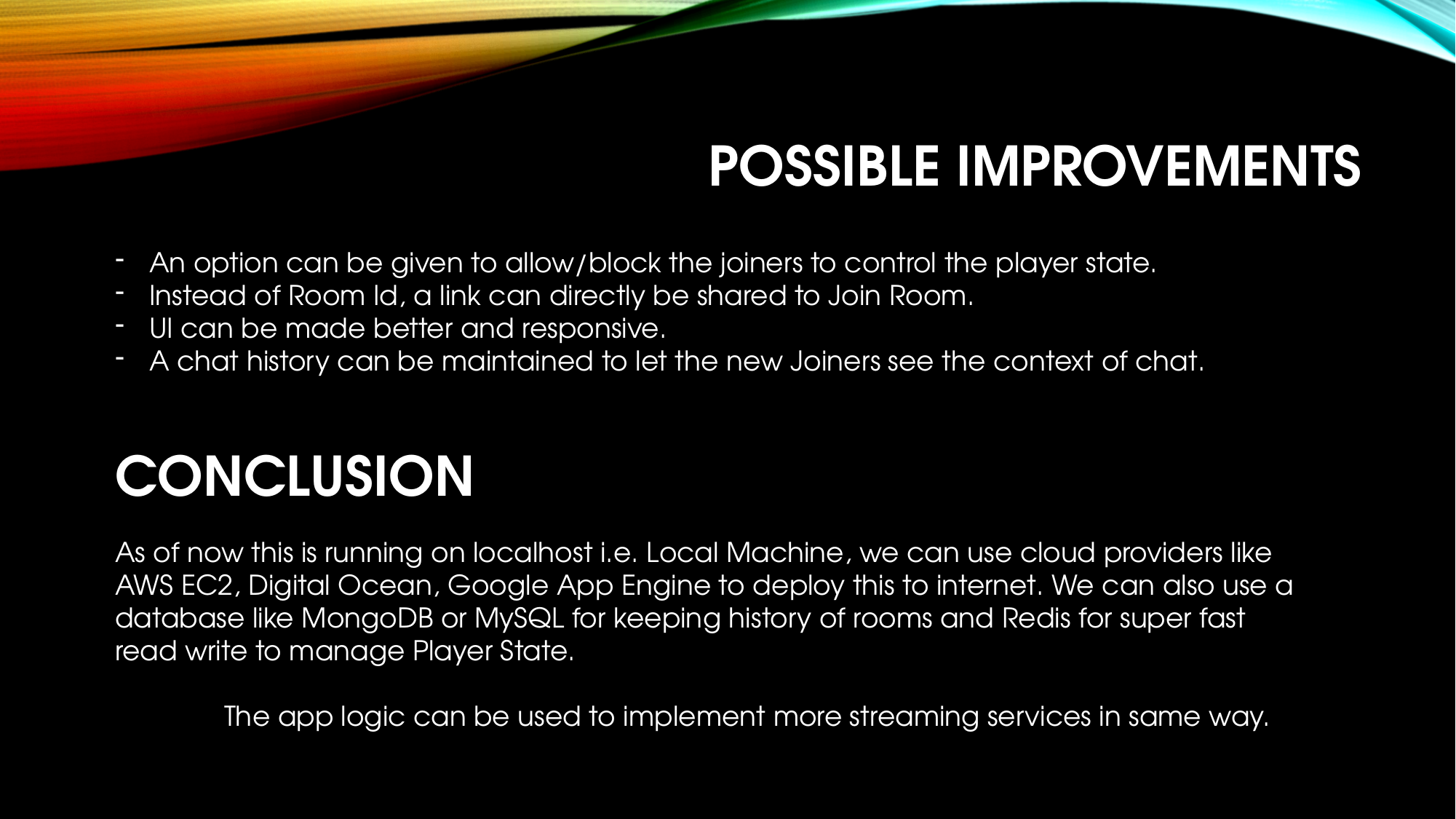

# Possible improvements
An option can be given to allow/block the joiners to control the player state.
Instead of Room Id, a link can directly be shared to Join Room.
UI can be made better and responsive.
A chat history can be maintained to let the new Joiners see the context of chat.
conclusion
As of now this is running on localhost i.e. Local Machine, we can use cloud providers like AWS EC2, Digital Ocean, Google App Engine to deploy this to internet. We can also use a database like MongoDB or MySQL for keeping history of rooms and Redis for super fast read write to manage Player State.

	The app logic can be used to implement more streaming services in same way.